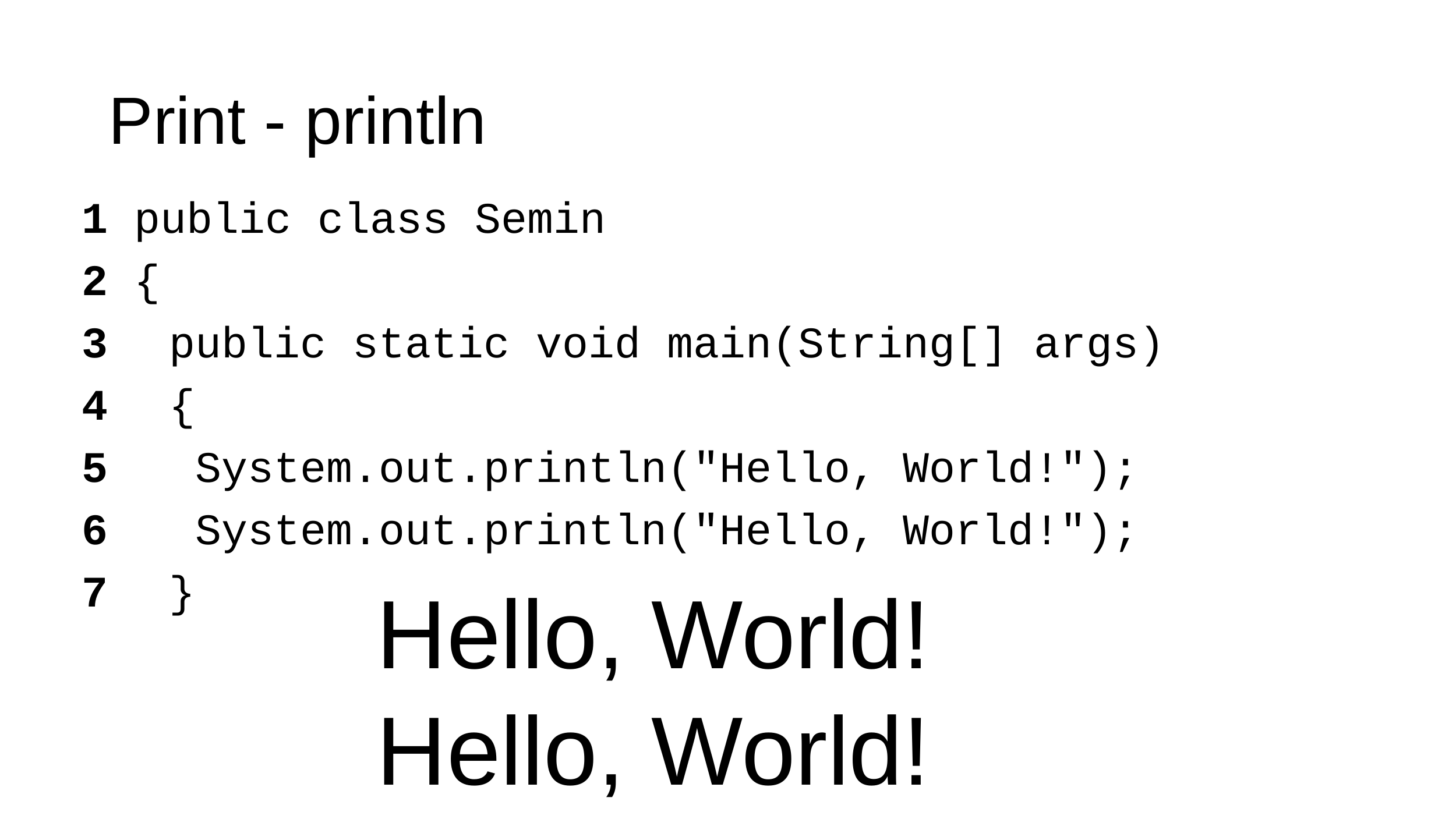

# Print - println
1 public class Semin
2 {
3 	public static void main(String[] args)
4 	{
5 	 System.out.println("Hello, World!");
6	 System.out.println("Hello, World!");
7	}
Hello, World!
Hello, World!